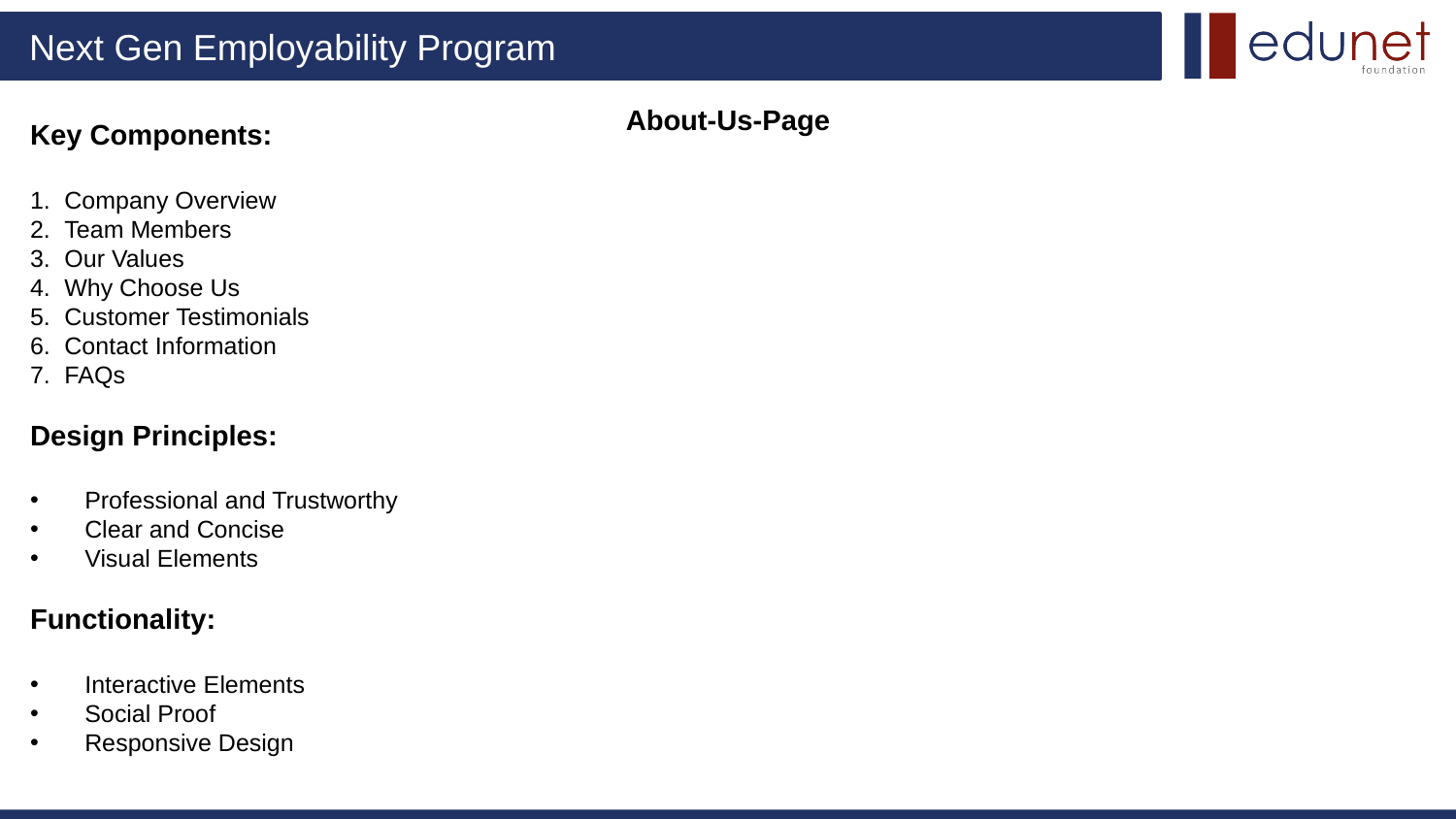

About-Us-Page
Key Components:

Company Overview
Team Members
Our Values
Why Choose Us
Customer Testimonials
Contact Information
FAQs

Design Principles:

Professional and Trustworthy
Clear and Concise
Visual Elements

Functionality:

Interactive Elements
Social Proof
Responsive Design